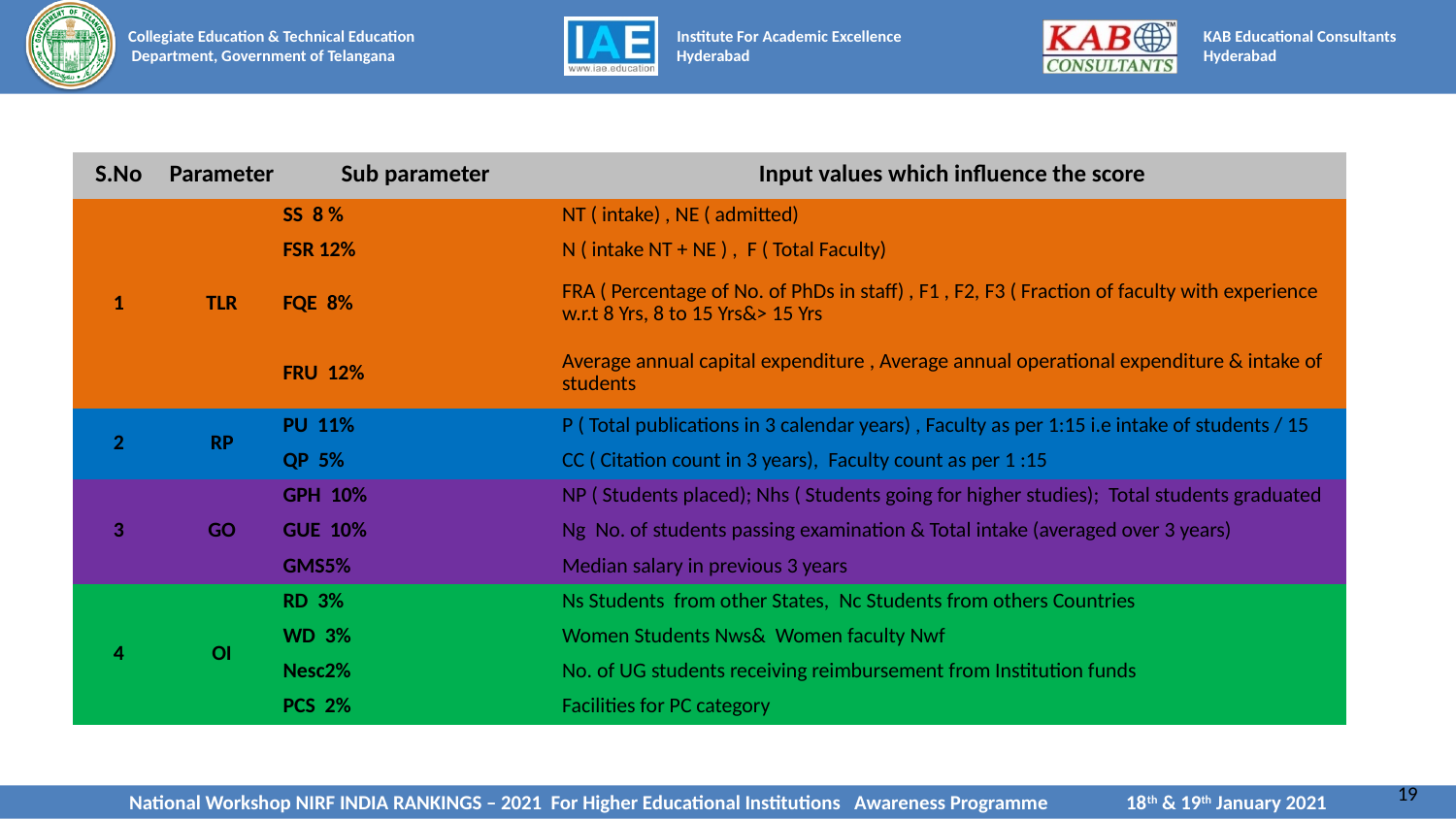

|  |  |  |  |
| --- | --- | --- | --- |
| S.No | Parameter | Sub parameter | Input values which influence the score |
| 1 | TLR | SS 8 % | NT ( intake) , NE ( admitted) |
|  |  | FSR 12% | N ( intake NT + NE ) , F ( Total Faculty) |
|  |  | FQE 8% | FRA ( Percentage of No. of PhDs in staff) , F1 , F2, F3 ( Fraction of faculty with experience w.r.t 8 Yrs, 8 to 15 Yrs&> 15 Yrs |
|  |  | FRU 12% | Average annual capital expenditure , Average annual operational expenditure & intake of students |
| 2 | RP | PU 11% | P ( Total publications in 3 calendar years) , Faculty as per 1:15 i.e intake of students / 15 |
|  |  | QP 5% | CC ( Citation count in 3 years), Faculty count as per 1 :15 |
| 3 | GO | GPH 10% | NP ( Students placed); Nhs ( Students going for higher studies); Total students graduated |
|  |  | GUE 10% | Ng No. of students passing examination & Total intake (averaged over 3 years) |
|  |  | GMS5% | Median salary in previous 3 years |
| 4 | OI | RD 3% | Ns Students from other States, Nc Students from others Countries |
|  |  | WD 3% | Women Students Nws& Women faculty Nwf |
|  |  | Nesc2% | No. of UG students receiving reimbursement from Institution funds |
|  |  | PCS 2% | Facilities for PC category |